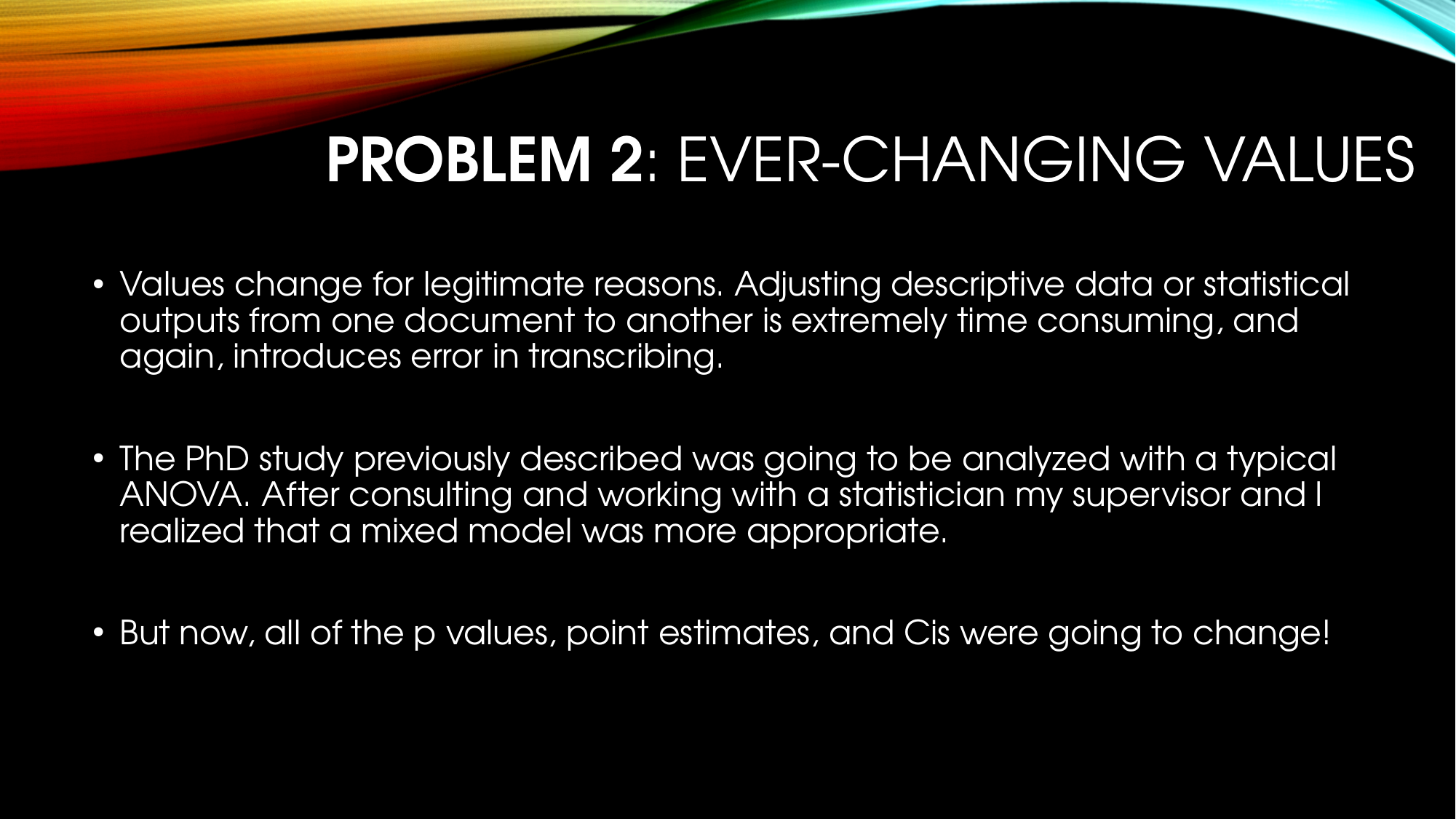

# PROBLEM 2: EVER-CHANGING VALUES

Values change for legitimate reasons. Adjusting descriptive data or statistical outputs from one document to another is extremely time consuming, and again, introduces error in transcribing.

The PhD study previously described was going to be analyzed with a typical ANOVA. After consulting and working with a statistician my supervisor and I realized that a mixed model was more appropriate.

But now, all of the p values, point estimates, and Cis were going to change!